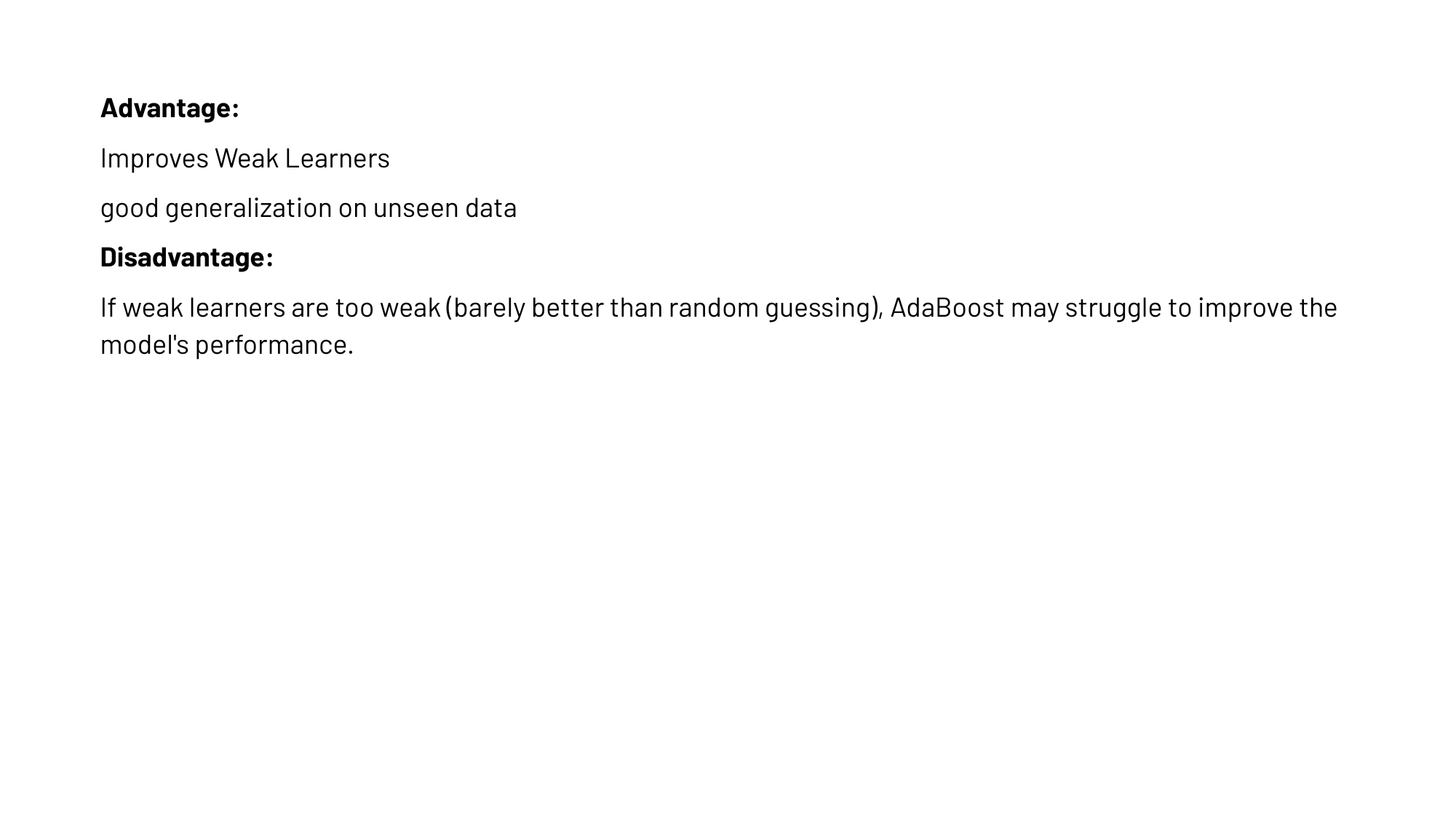

Advantage:
Improves Weak Learners
good generalization on unseen data
Disadvantage:
If weak learners are too weak (barely better than random guessing), AdaBoost may struggle to improve the model's performance.